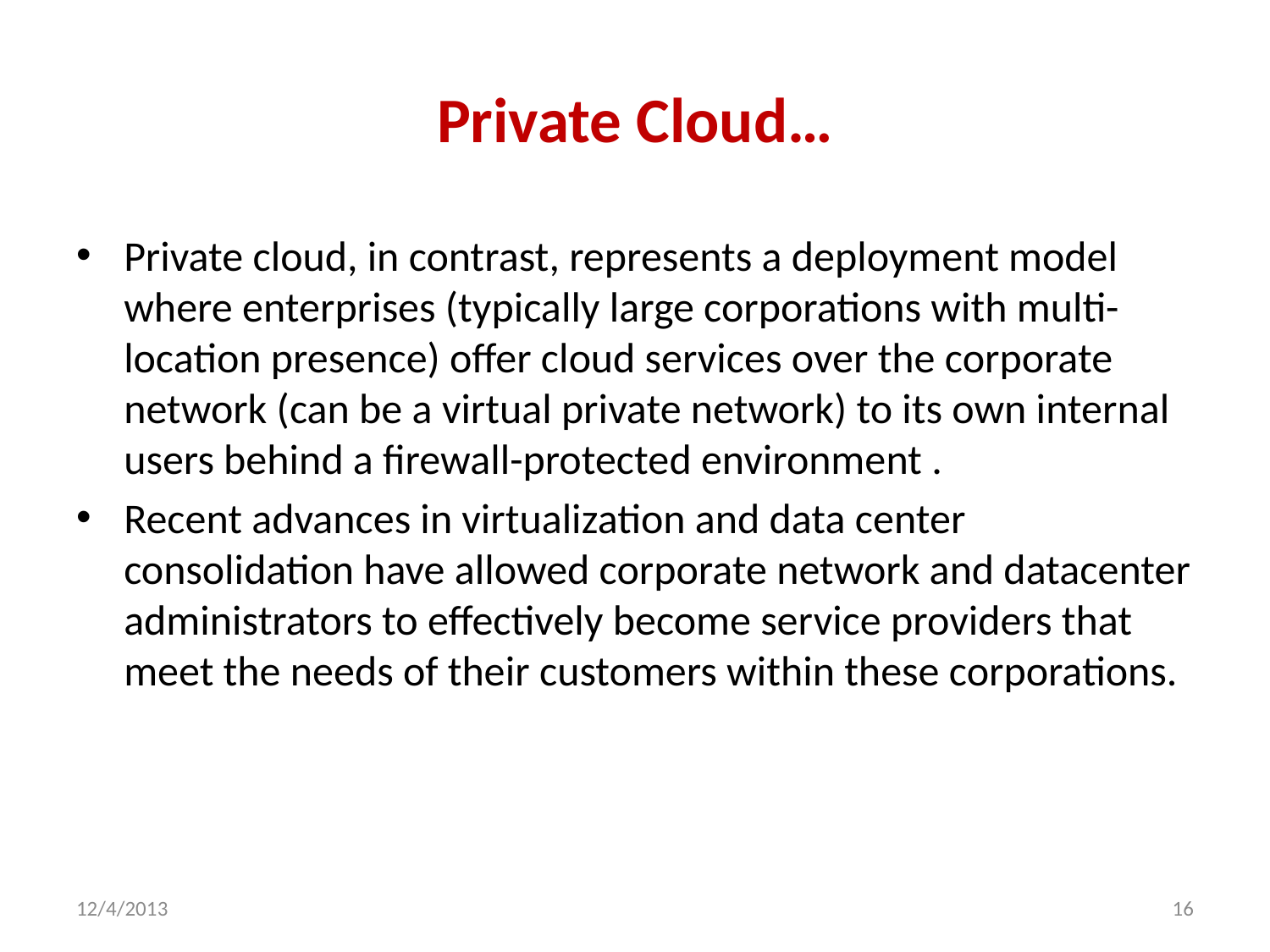

# Private Cloud…
Private cloud, in contrast, represents a deployment model where enterprises (typically large corporations with multi-location presence) offer cloud services over the corporate network (can be a virtual private network) to its own internal users behind a firewall-protected environment .
Recent advances in virtualization and data center  consolidation have allowed corporate network and datacenter administrators to effectively become service providers that meet the needs of their customers within these corporations.
12/4/2013
16